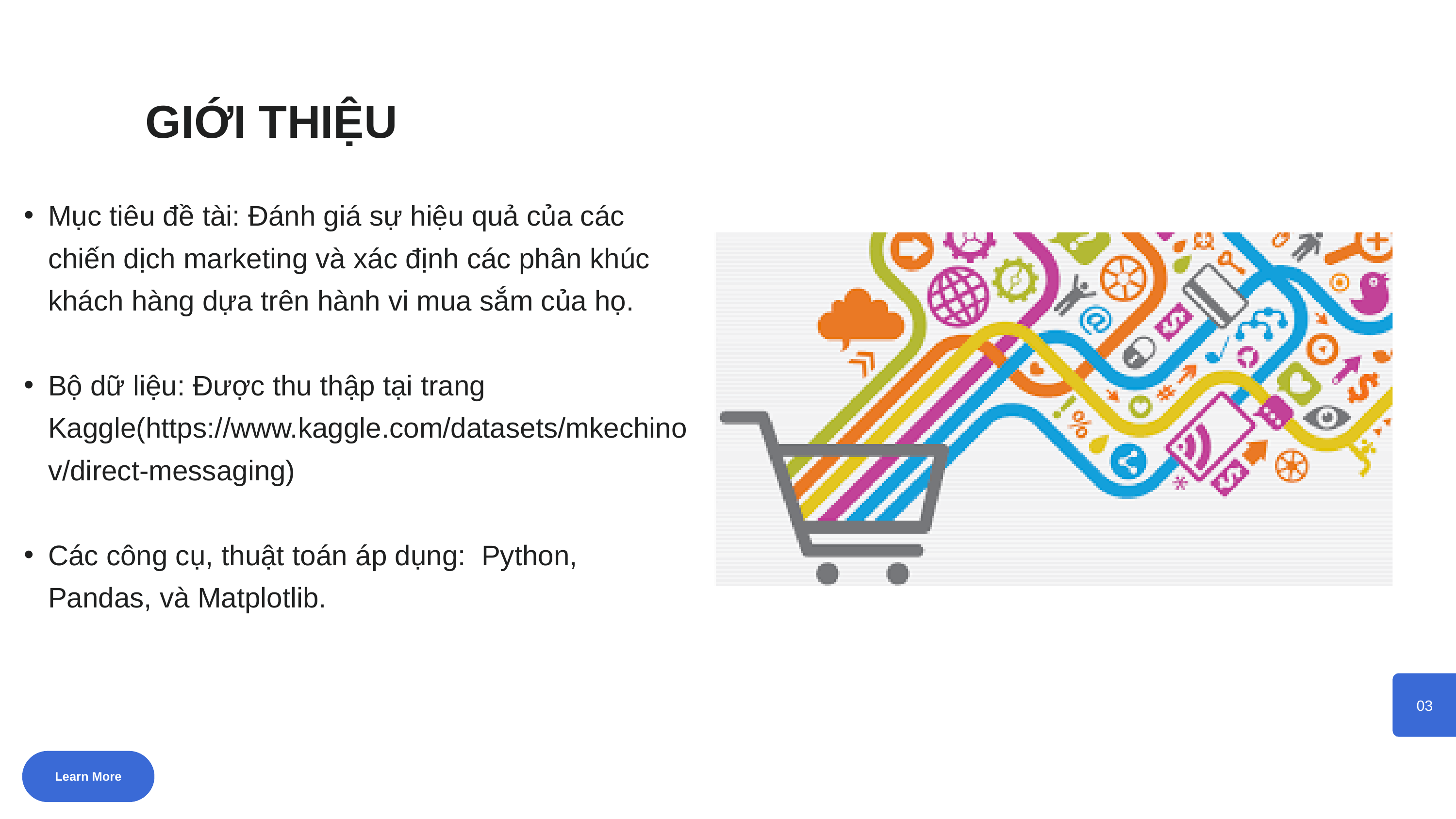

GIỚI THIỆU
Mục tiêu đề tài: Đánh giá sự hiệu quả của các chiến dịch marketing và xác định các phân khúc khách hàng dựa trên hành vi mua sắm của họ.

Bộ dữ liệu: Được thu thập tại trang Kaggle(https://www.kaggle.com/datasets/mkechinov/direct-messaging)

Các công cụ, thuật toán áp dụng:  Python,  Pandas, và Matplotlib.

03

Learn More